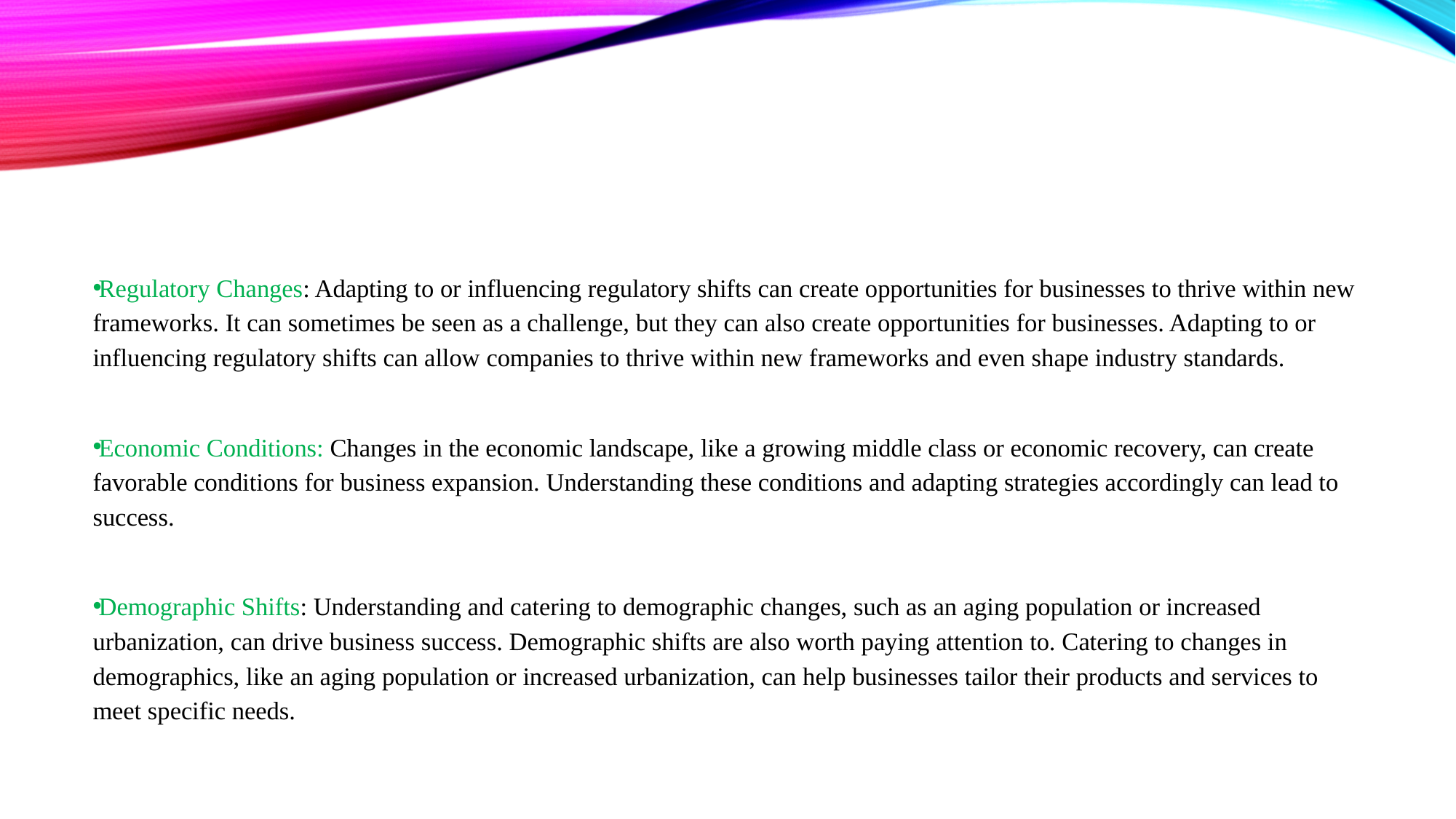

#
Regulatory Changes: Adapting to or influencing regulatory shifts can create opportunities for businesses to thrive within new frameworks. It can sometimes be seen as a challenge, but they can also create opportunities for businesses. Adapting to or influencing regulatory shifts can allow companies to thrive within new frameworks and even shape industry standards.

Economic Conditions: Changes in the economic landscape, like a growing middle class or economic recovery, can create favorable conditions for business expansion. Understanding these conditions and adapting strategies accordingly can lead to success.

Demographic Shifts: Understanding and catering to demographic changes, such as an aging population or increased urbanization, can drive business success. Demographic shifts are also worth paying attention to. Catering to changes in demographics, like an aging population or increased urbanization, can help businesses tailor their products and services to meet specific needs.